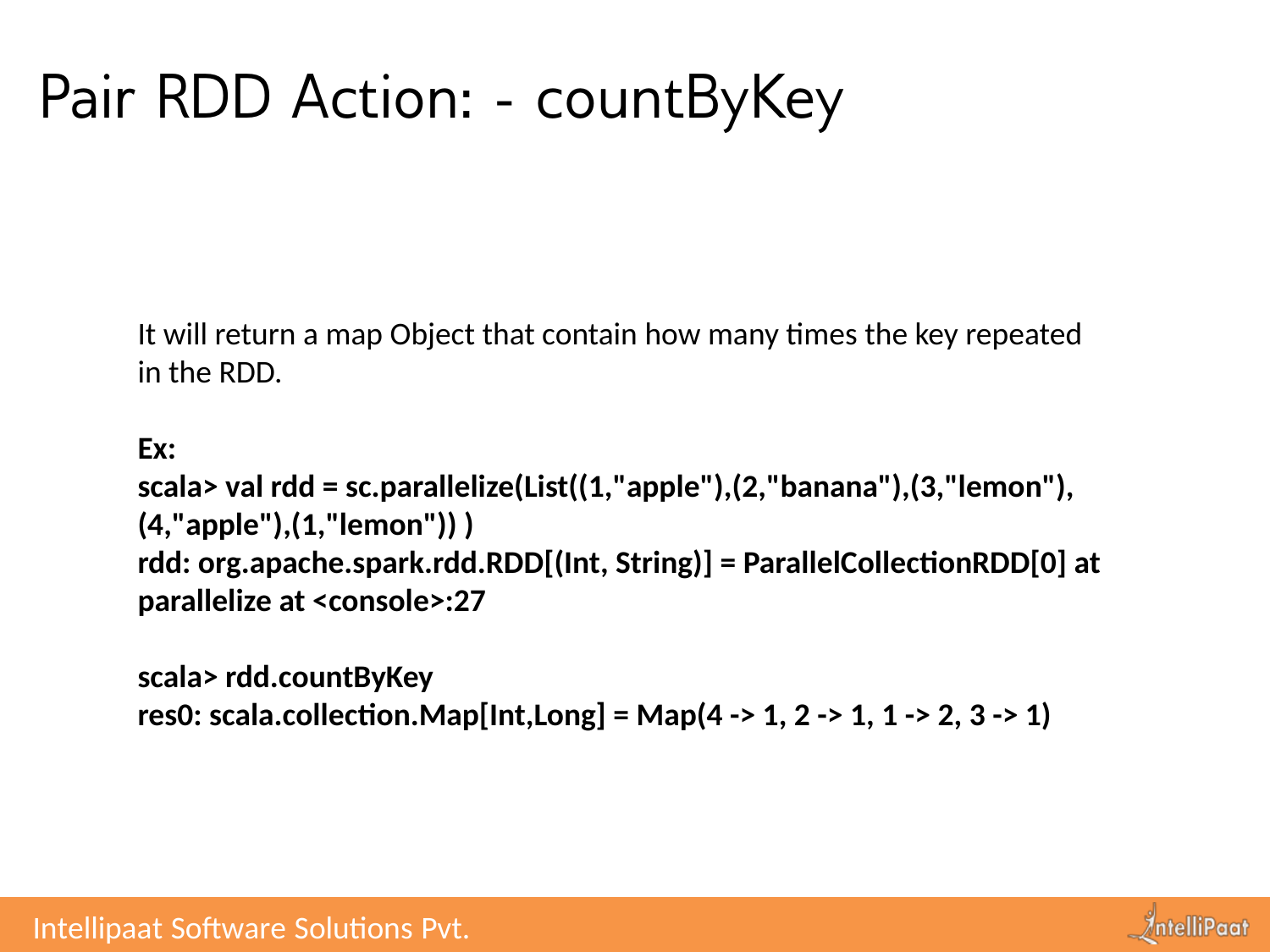

# Pair RDD Action: - countByKey

It will return a map Object that contain how many times the key repeated in the RDD.

Ex:
scala> val rdd = sc.parallelize(List((1,"apple"),(2,"banana"),(3,"lemon"),(4,"apple"),(1,"lemon")) )
rdd: org.apache.spark.rdd.RDD[(Int, String)] = ParallelCollectionRDD[0] at parallelize at <console>:27

scala> rdd.countByKey
res0: scala.collection.Map[Int,Long] = Map(4 -> 1, 2 -> 1, 1 -> 2, 3 -> 1)

Intellipaat Software Solutions Pvt. Ltd.